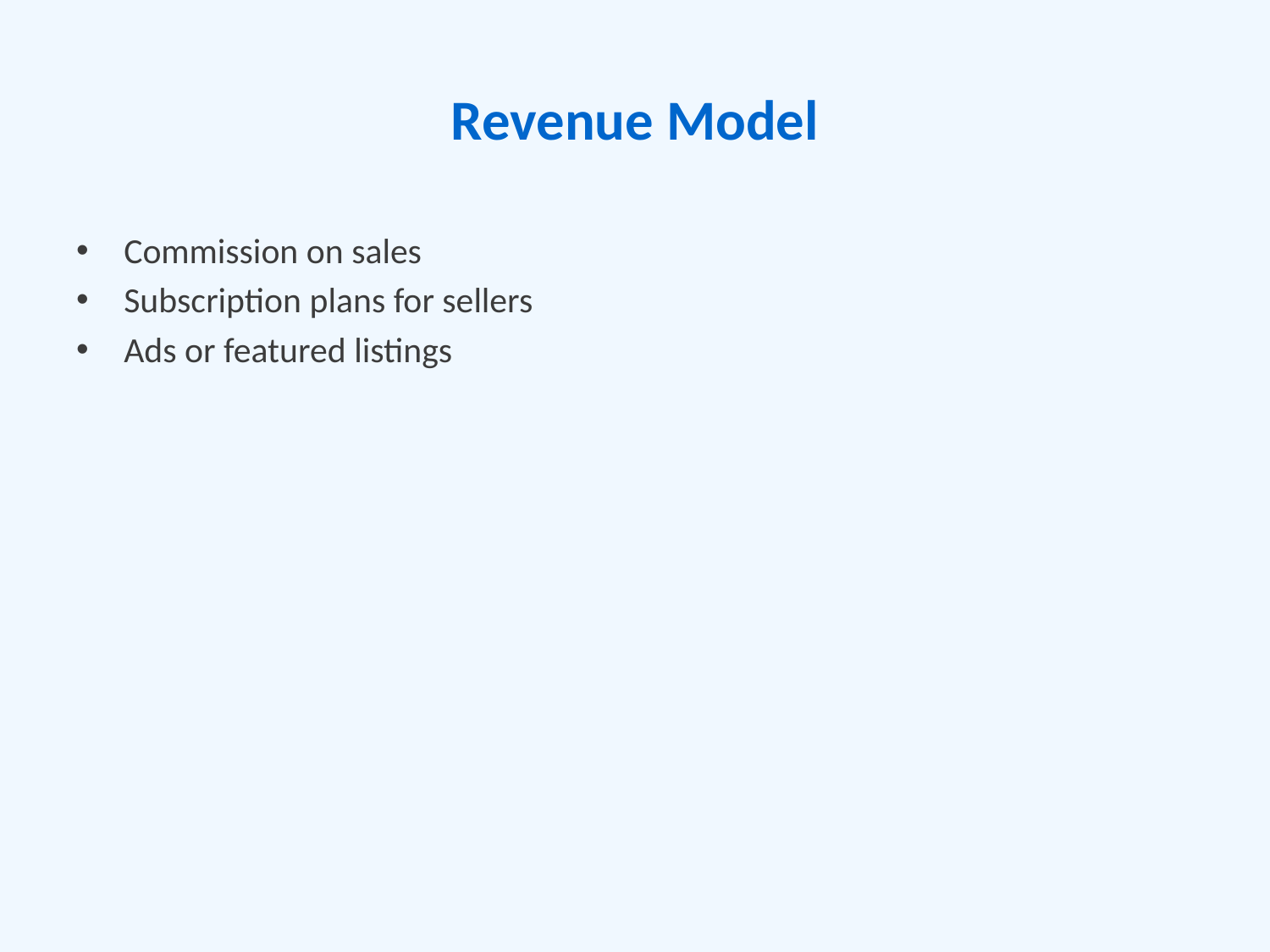

# Revenue Model
Commission on sales
Subscription plans for sellers
Ads or featured listings